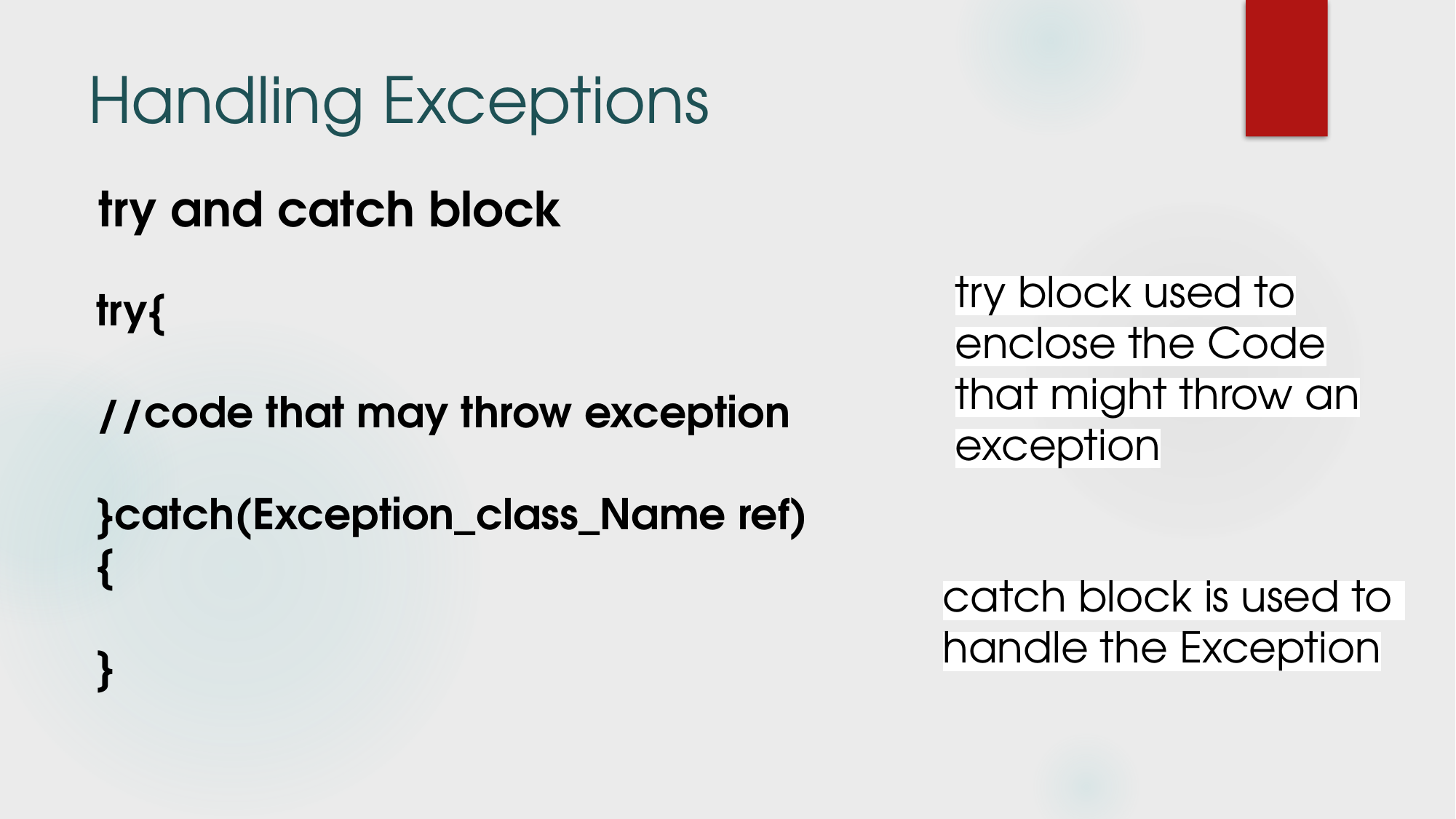

# Handling Exceptions
try and catch block
try block used to enclose the Code that might throw an exception
try{

//code that may throw exception

}catch(Exception_class_Name ref)
{

}
catch block is used to
handle the Exception